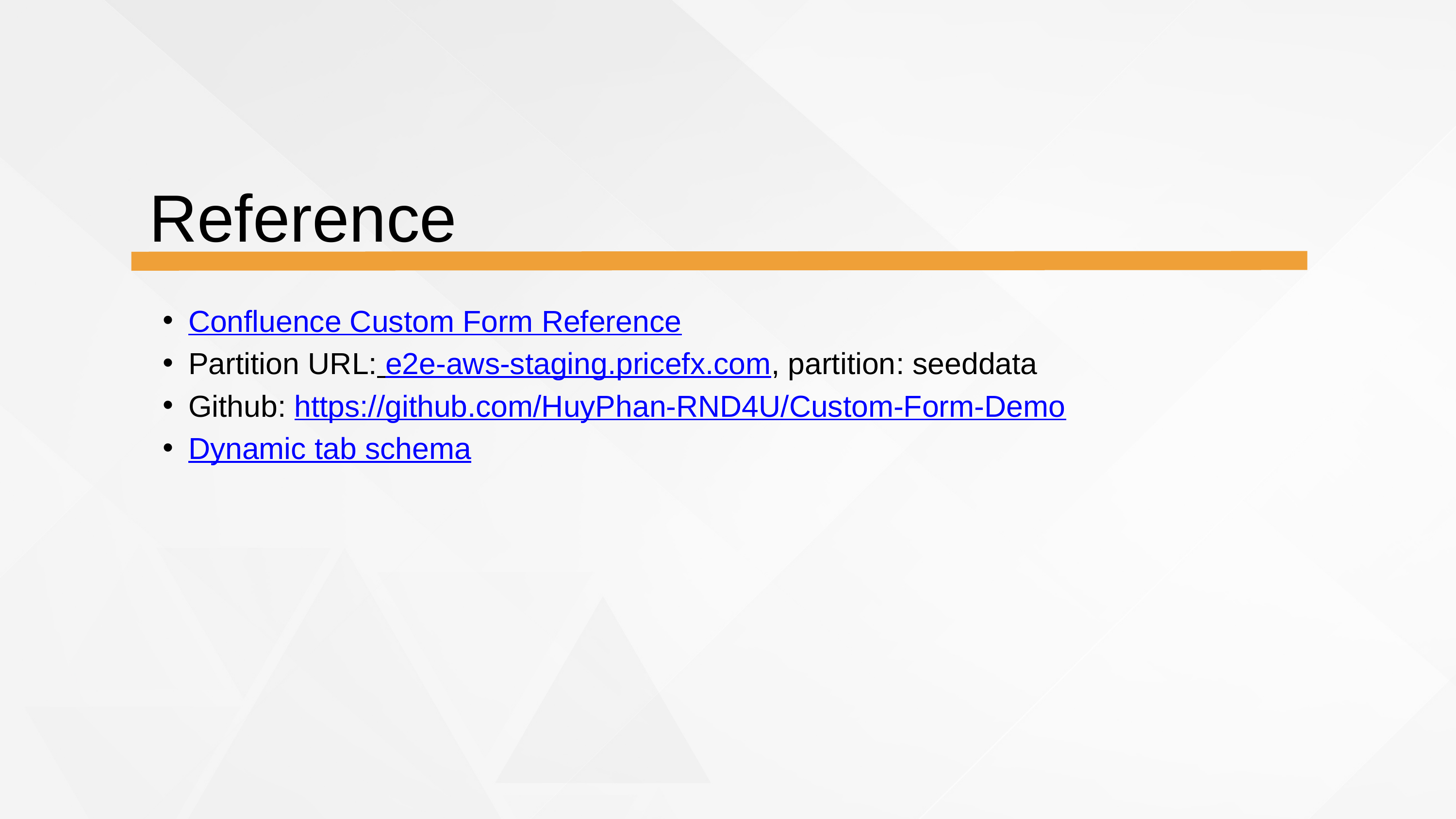

Reference

Confluence Custom Form Reference
Partition URL: e2e-aws-staging.pricefx.com, partition: seeddata
Github: https://github.com/HuyPhan-RND4U/Custom-Form-Demo
Dynamic tab schema